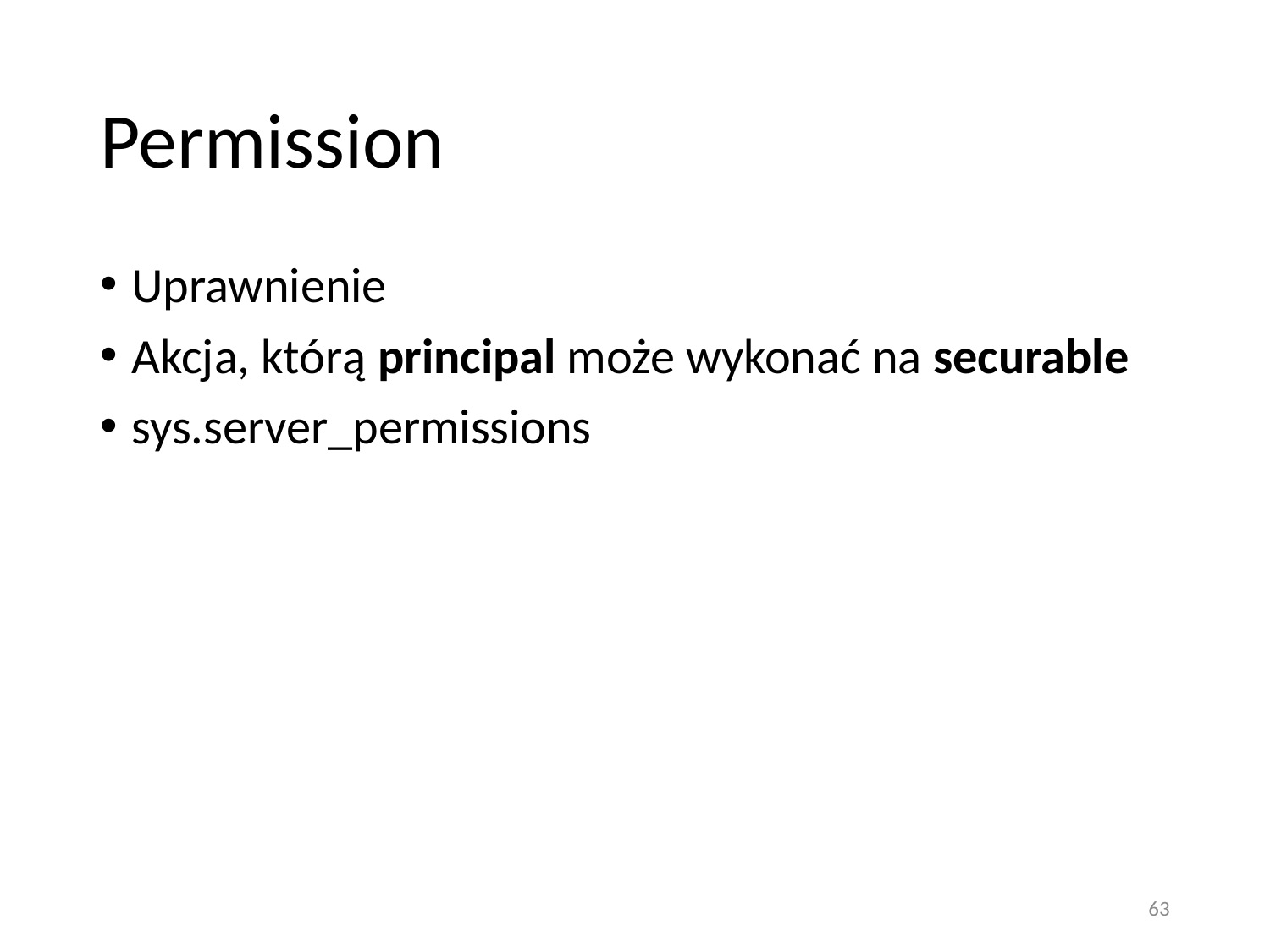

# Permission
Uprawnienie
Akcja, którą principal może wykonać na securable
sys.server_permissions
63